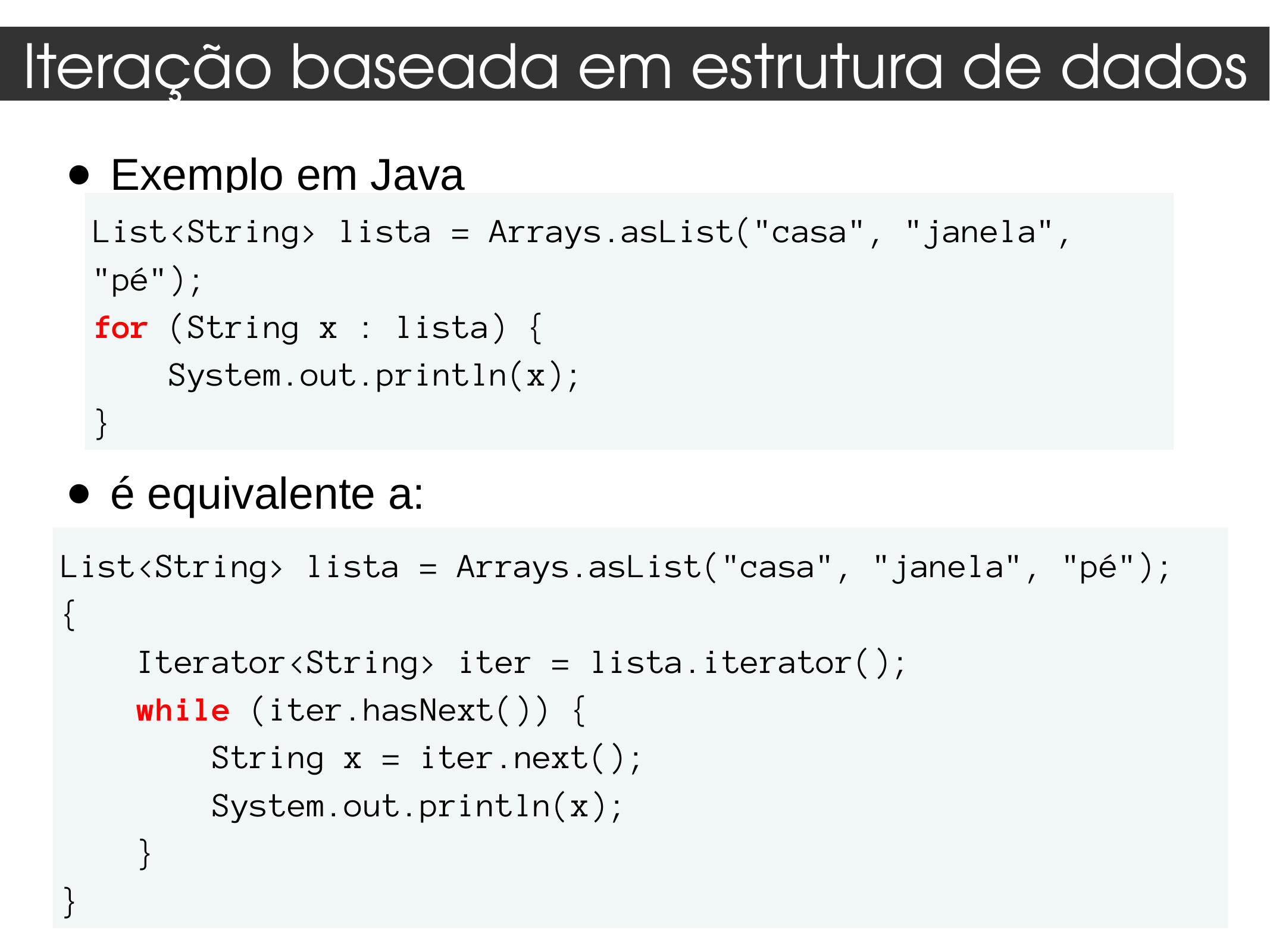

Iteração baseada em estrutura de dados
Exemplo em Java

é equivalente a:
List<String> lista = Arrays.asList("casa", "janela", "pé");
for (String x : lista) {
    System.out.println(x);
}
List<String> lista = Arrays.asList("casa", "janela", "pé");
{
    Iterator<String> iter = lista.iterator();
    while (iter.hasNext()) {
        String x = iter.next();
        System.out.println(x);
    }
}